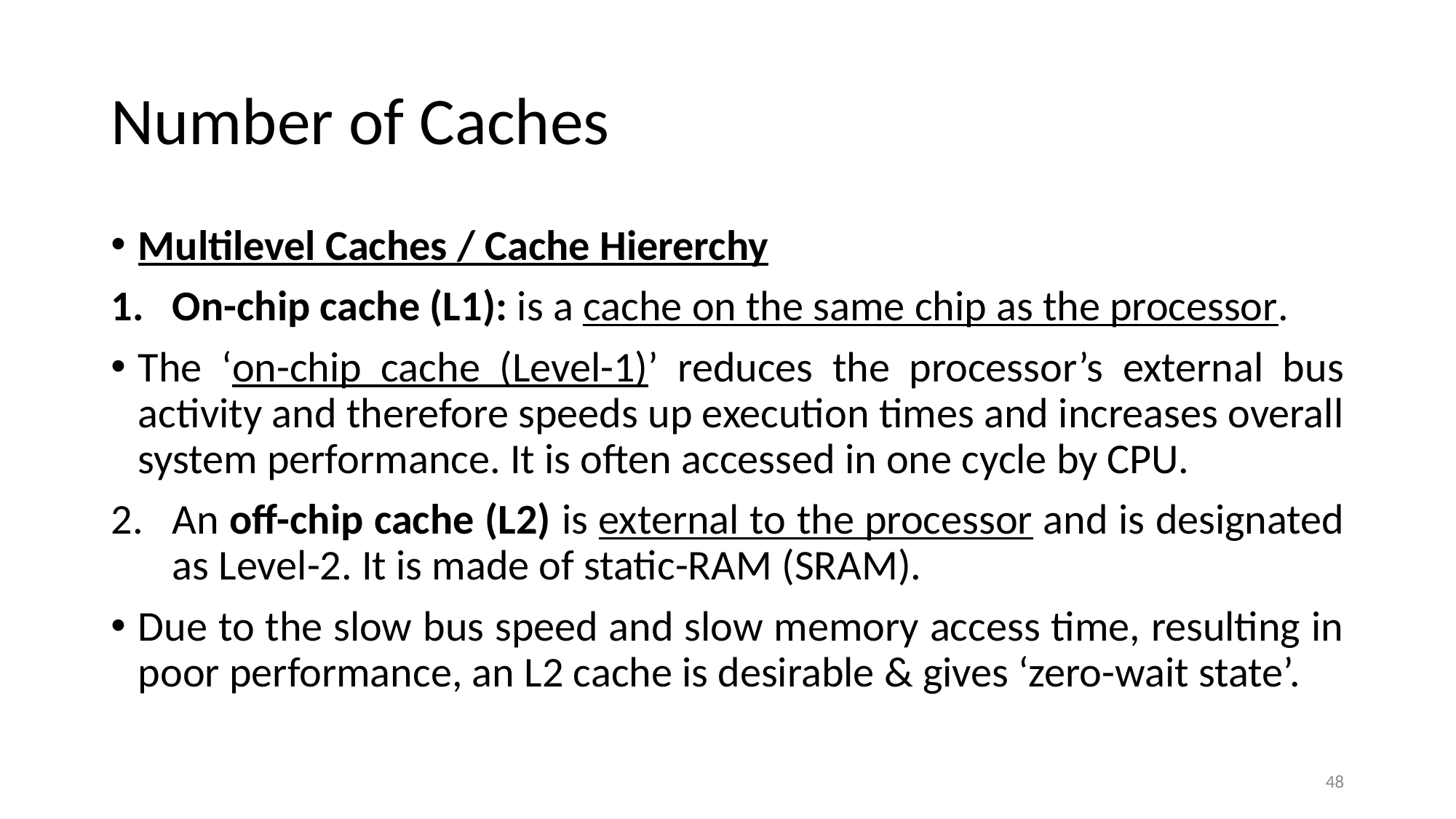

# Number of Caches
Multilevel Caches / Cache Hiererchy
On-chip cache (L1): is a cache on the same chip as the processor.
The ‘on-chip cache (Level-1)’ reduces the processor’s external bus activity and therefore speeds up execution times and increases overall system performance. It is often accessed in one cycle by CPU.
An off-chip cache (L2) is external to the processor and is designated as Level-2. It is made of static-RAM (SRAM).
Due to the slow bus speed and slow memory access time, resulting in poor performance, an L2 cache is desirable & gives ‘zero-wait state’.

48